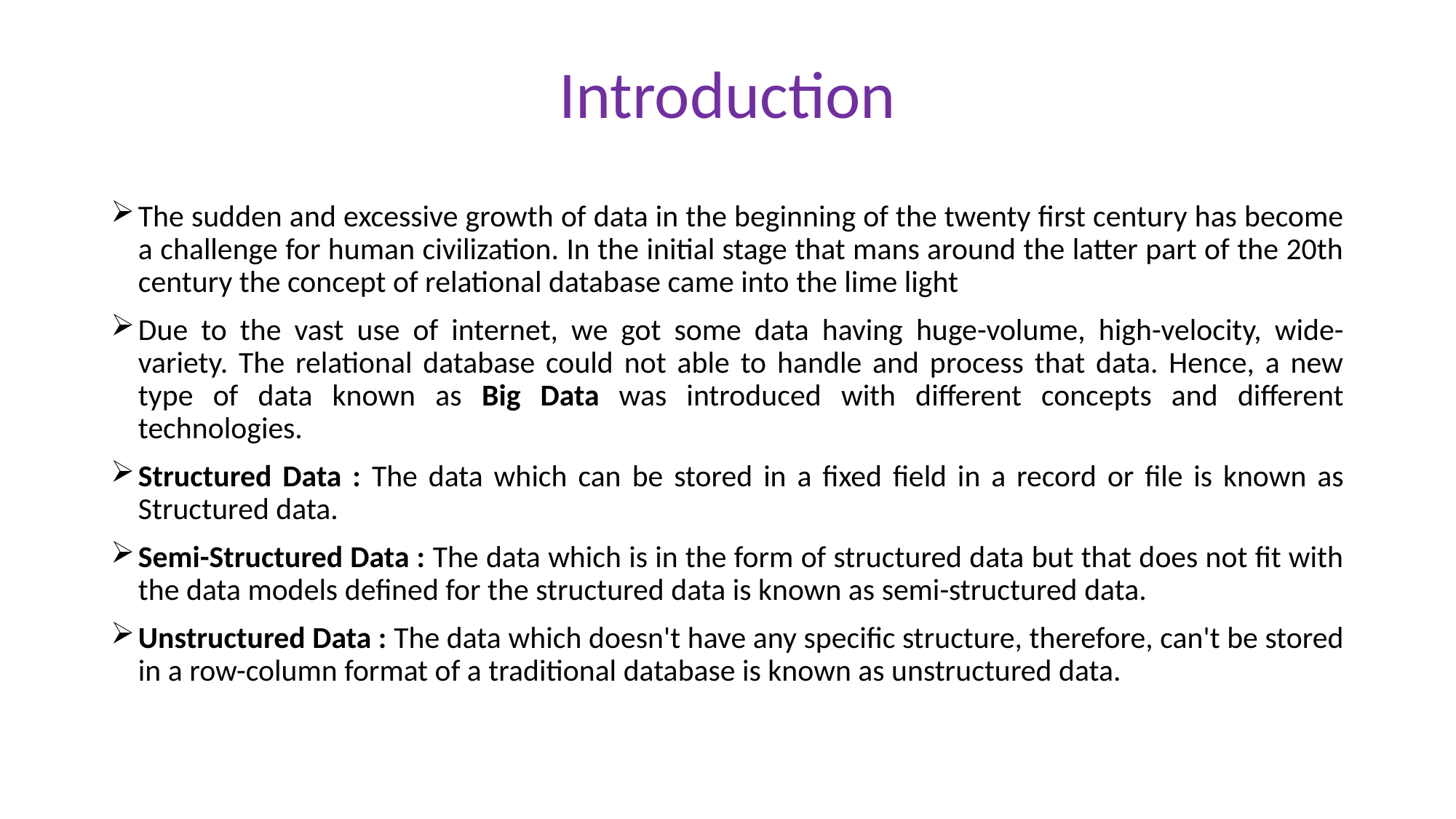

# Introduction
The sudden and excessive growth of data in the beginning of the twenty first century has become a challenge for human civilization. In the initial stage that mans around the latter part of the 20th century the concept of relational database came into the lime light
Due to the vast use of internet, we got some data having huge-volume, high-velocity, wide-variety. The relational database could not able to handle and process that data. Hence, a new type of data known as Big Data was introduced with different concepts and different technologies.
Structured Data : The data which can be stored in a fixed field in a record or file is known as Structured data.
Semi-Structured Data : The data which is in the form of structured data but that does not fit with the data models defined for the structured data is known as semi-structured data.
Unstructured Data : The data which doesn't have any specific structure, therefore, can't be stored in a row-column format of a traditional database is known as unstructured data.